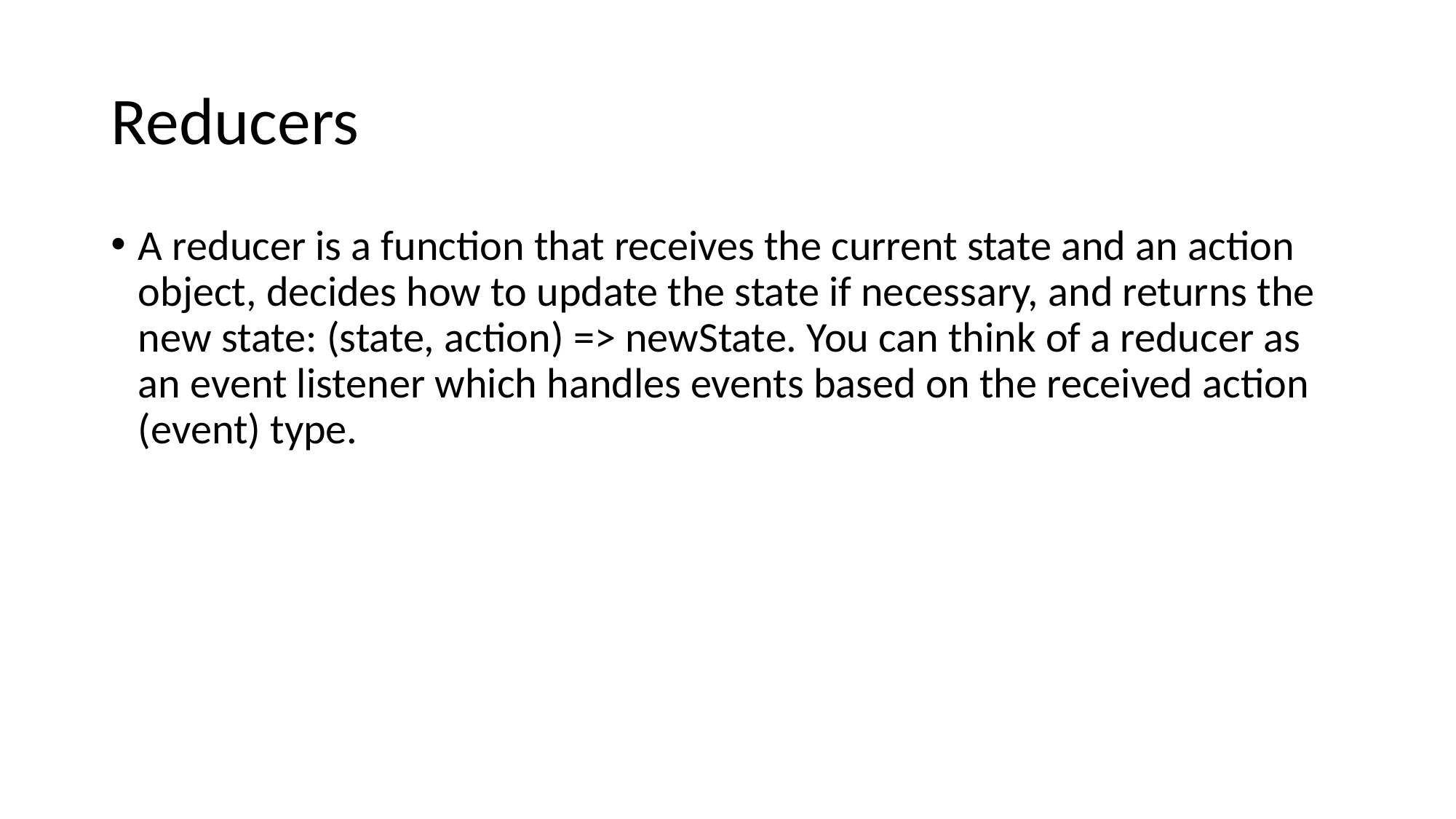

# Reducers
A reducer is a function that receives the current state and an action object, decides how to update the state if necessary, and returns the new state: (state, action) => newState. You can think of a reducer as an event listener which handles events based on the received action (event) type.